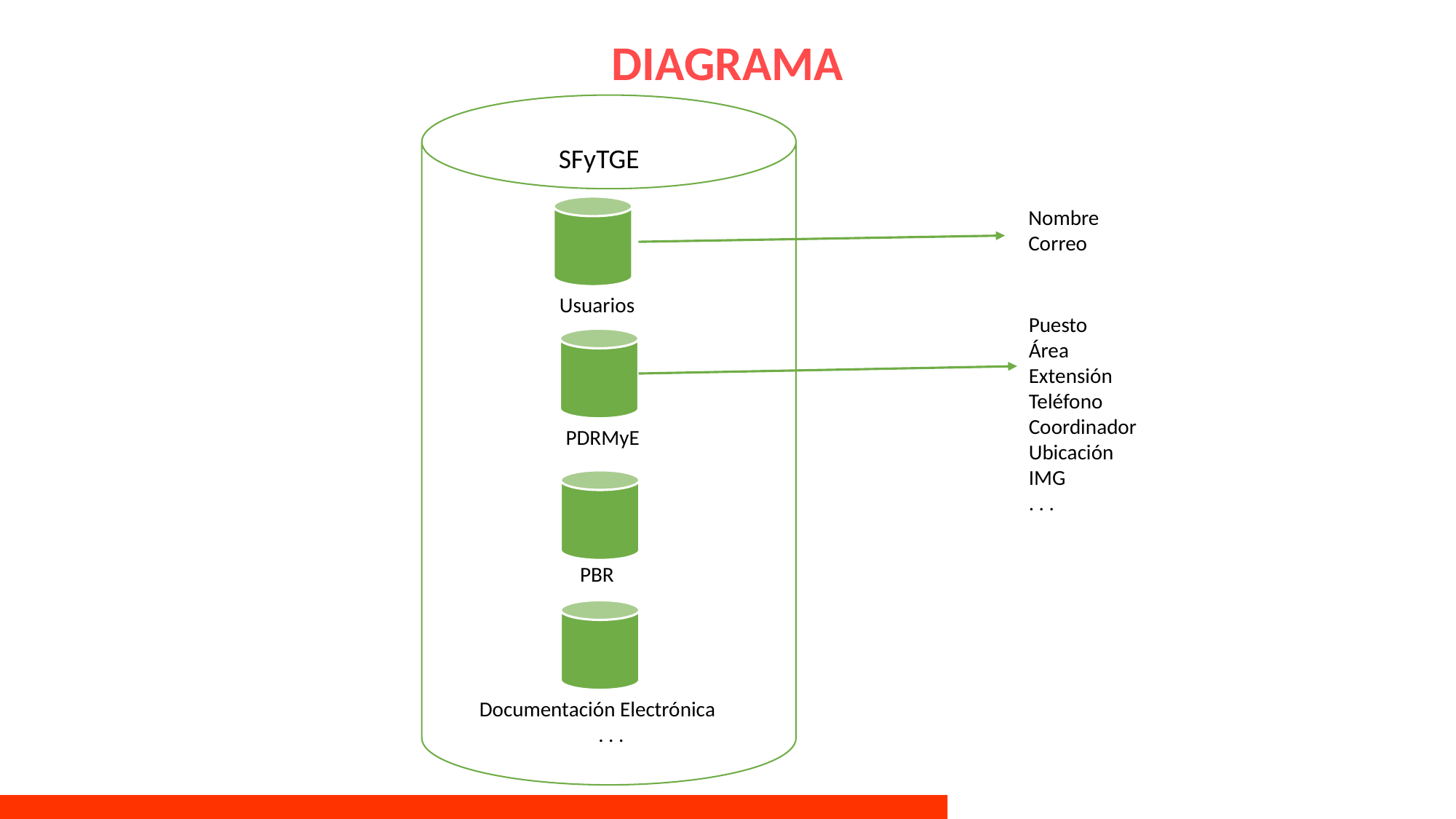

# DIAGRAMA

SFyTGE

Nombre
Correo
Usuarios
Puesto
Área
Extensión
Teléfono
Coordinador
Ubicación
IMG
. . .

PDRMyE

PBR

Documentación Electrónica
. . .